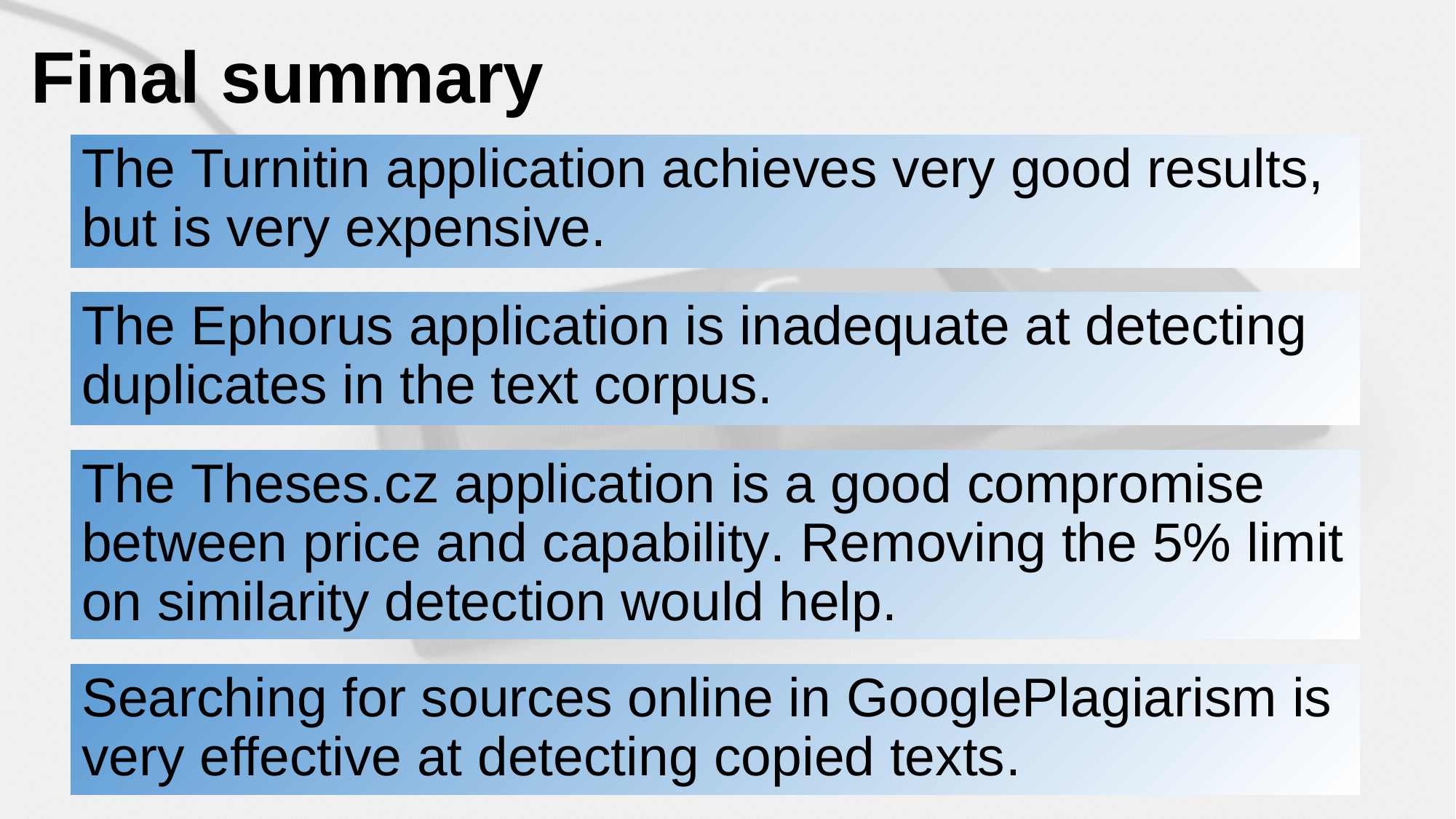

# Final summary
The Turnitin application achieves very good results, but is very expensive.
The Ephorus application is inadequate at detecting duplicates in the text corpus.
The Theses.cz application is a good compromise between price and capability. Removing the 5% limit on similarity detection would help.
Searching for sources online in GooglePlagiarism is very effective at detecting copied texts.